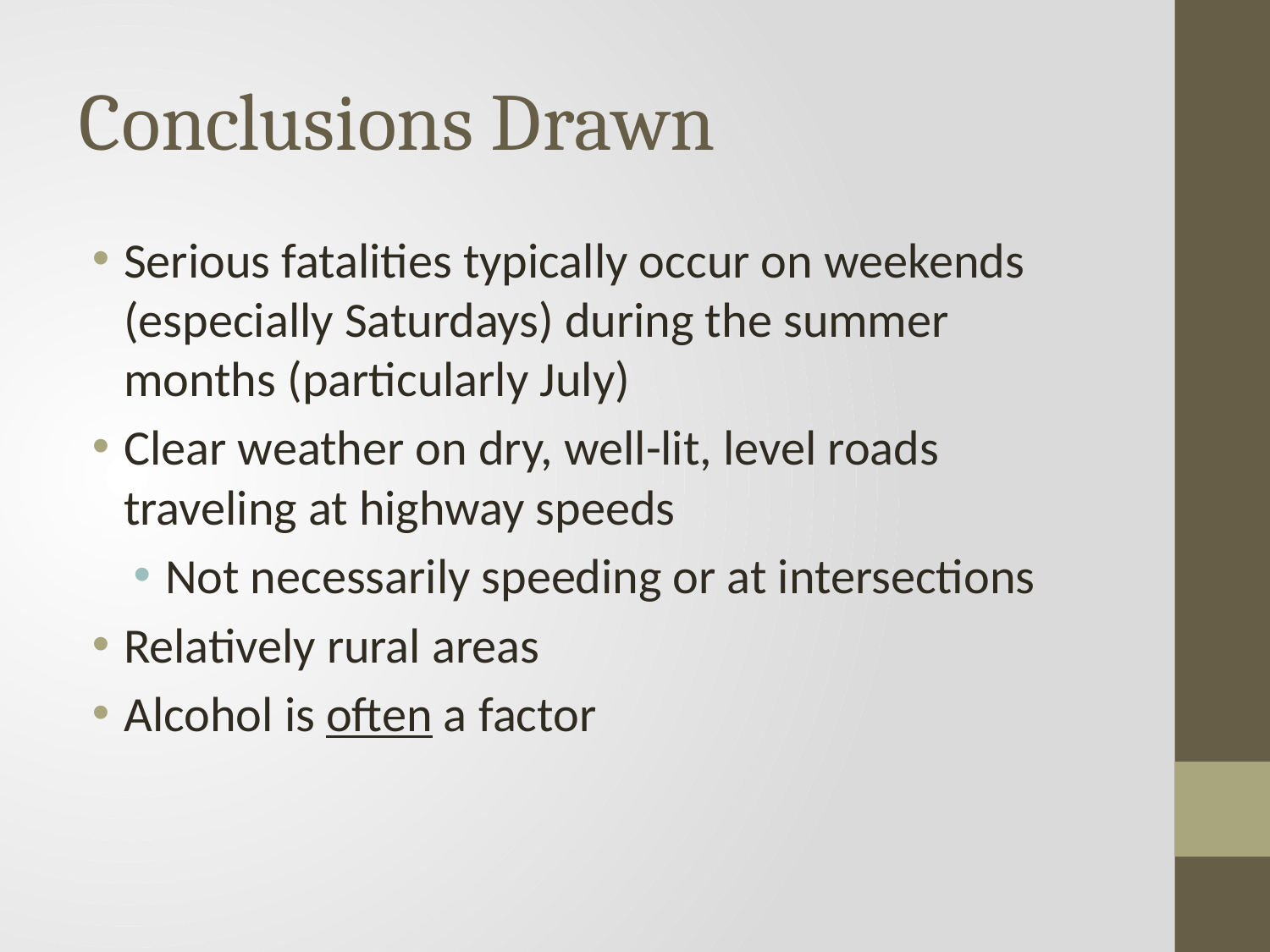

# Conclusions Drawn
Serious fatalities typically occur on weekends (especially Saturdays) during the summer months (particularly July)
Clear weather on dry, well-lit, level roads traveling at highway speeds
Not necessarily speeding or at intersections
Relatively rural areas
Alcohol is often a factor